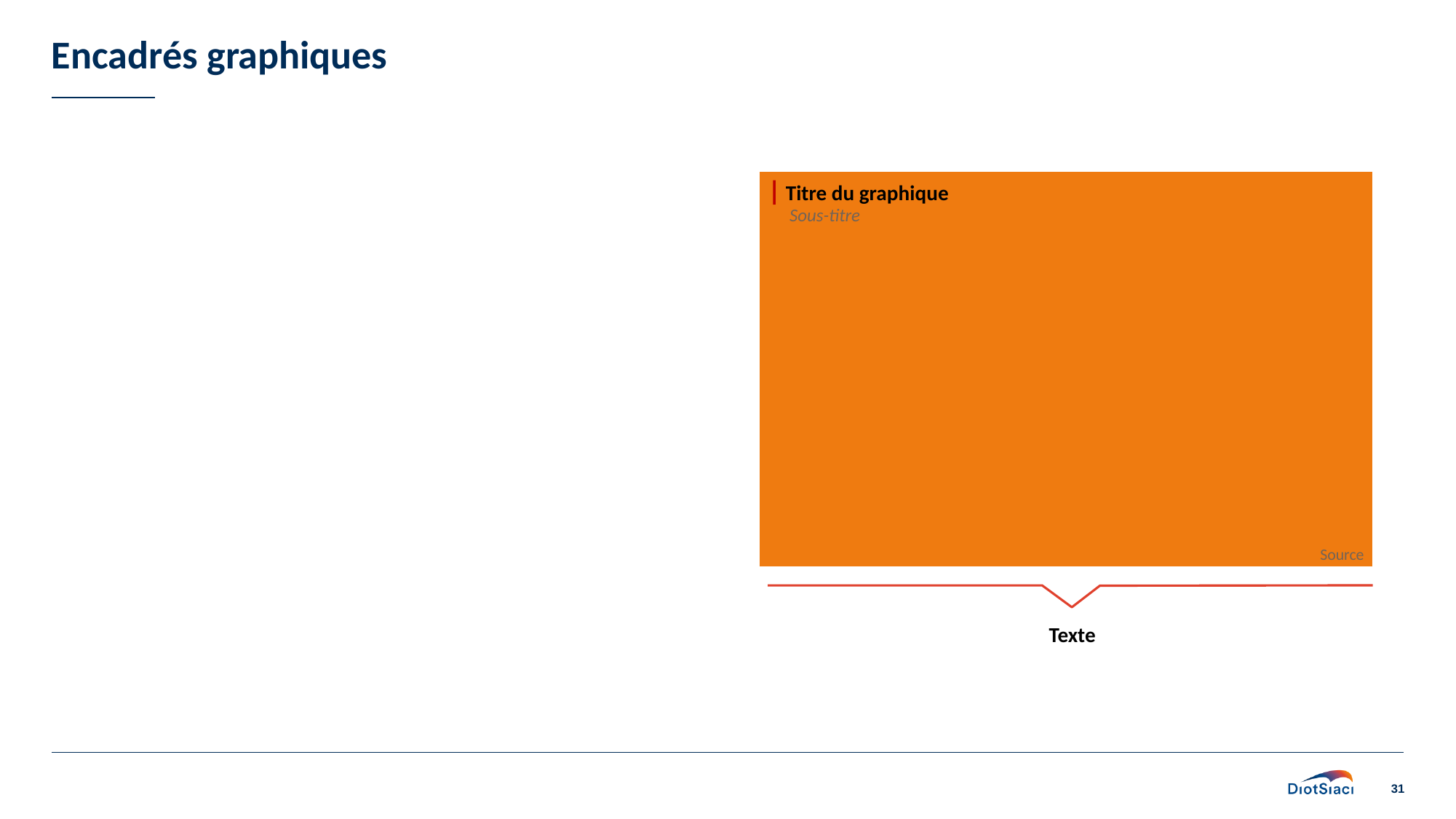

# Encadrés graphiques
| Titre du graphique
Sous-titre
Source

Texte
31